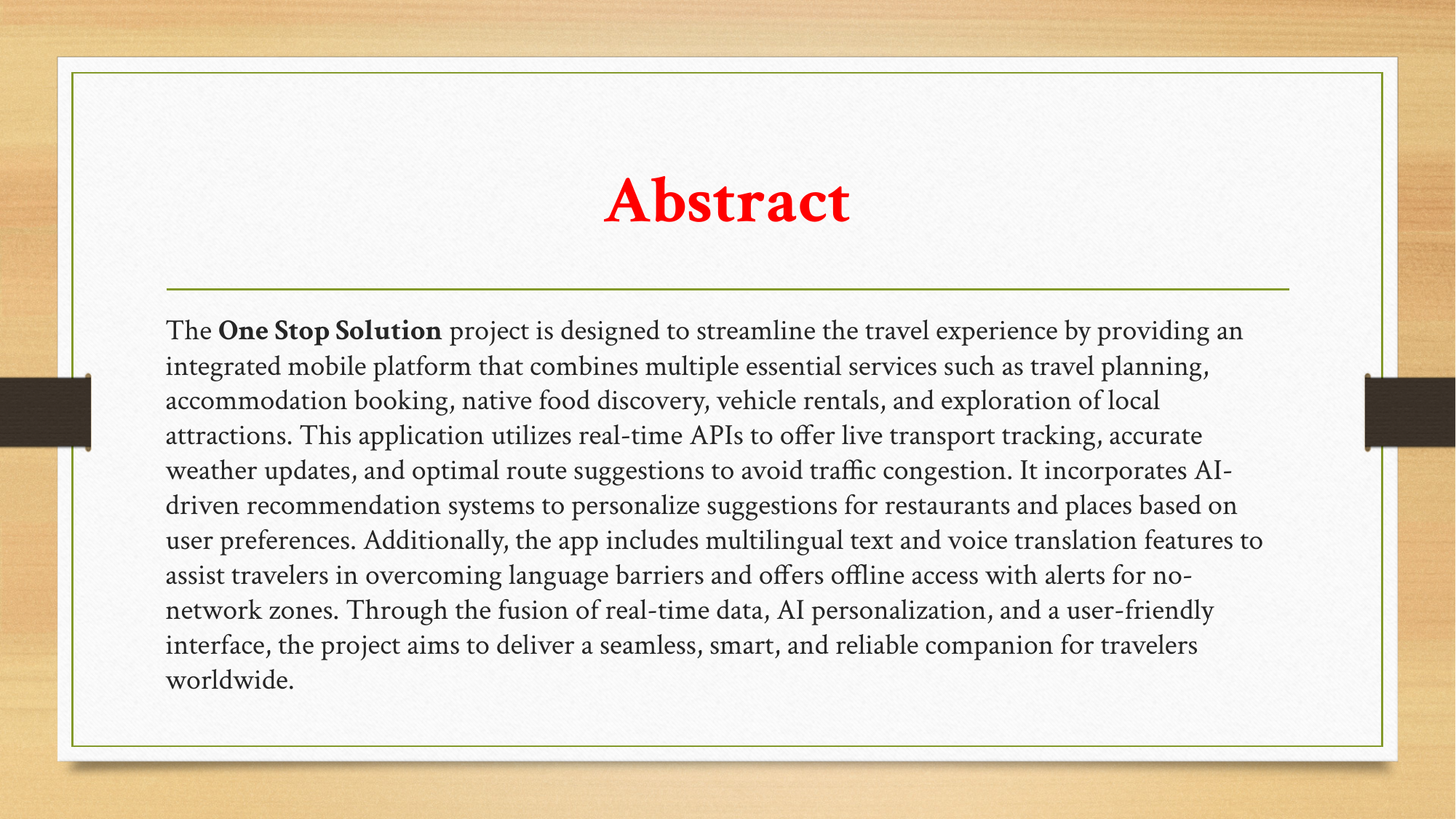

# Abstract
The One Stop Solution project is designed to streamline the travel experience by providing an integrated mobile platform that combines multiple essential services such as travel planning, accommodation booking, native food discovery, vehicle rentals, and exploration of local attractions. This application utilizes real-time APIs to offer live transport tracking, accurate weather updates, and optimal route suggestions to avoid traffic congestion. It incorporates AI-driven recommendation systems to personalize suggestions for restaurants and places based on user preferences. Additionally, the app includes multilingual text and voice translation features to assist travelers in overcoming language barriers and offers offline access with alerts for no-network zones. Through the fusion of real-time data, AI personalization, and a user-friendly interface, the project aims to deliver a seamless, smart, and reliable companion for travelers worldwide.